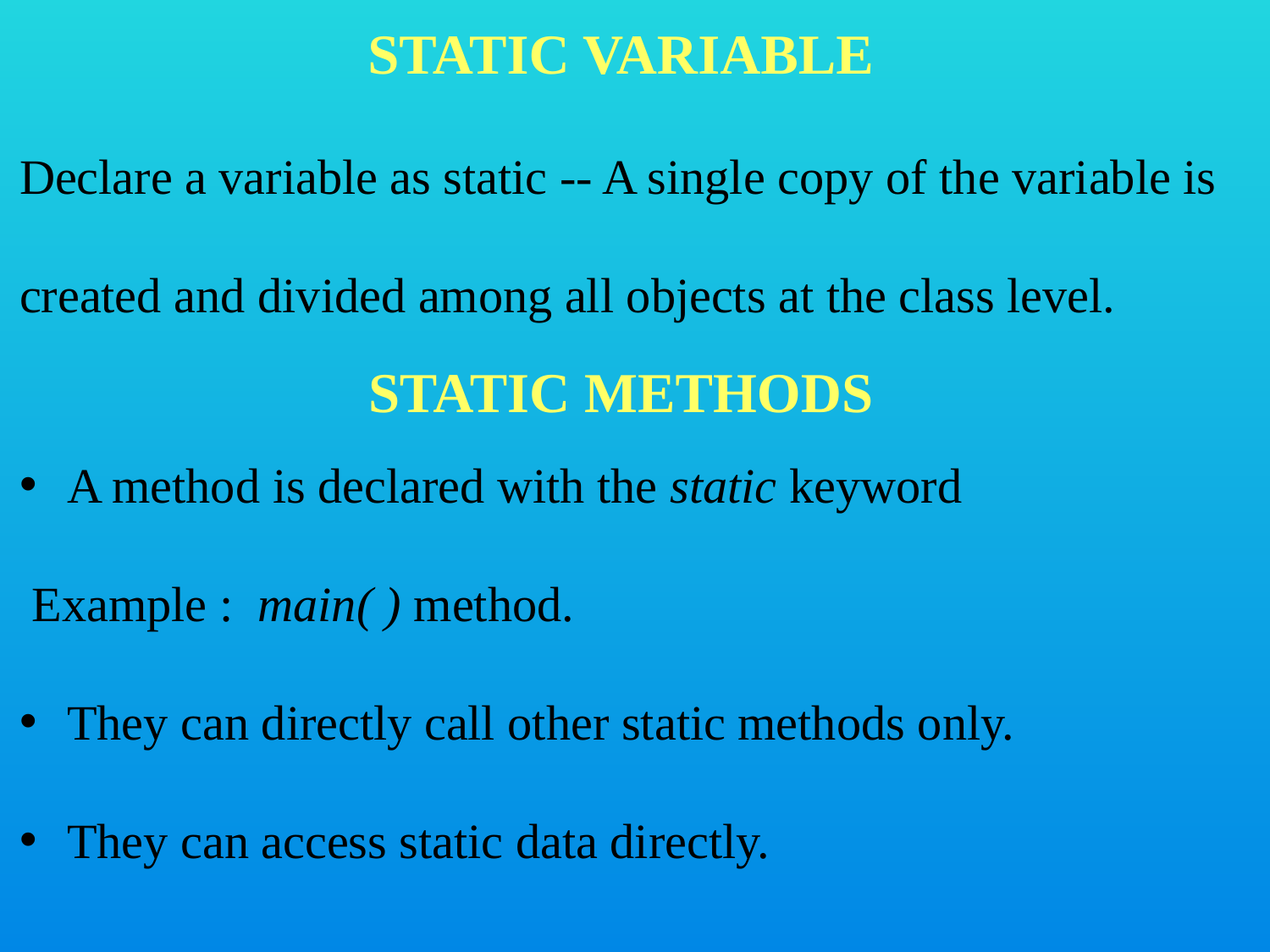

STATIC VARIABLE
Declare a variable as static -- A single copy of the variable is created and divided among all objects at the class level.
STATIC METHODS
A method is declared with the static keyword
 Example :  main( ) method.
They can directly call other static methods only.
They can access static data directly.